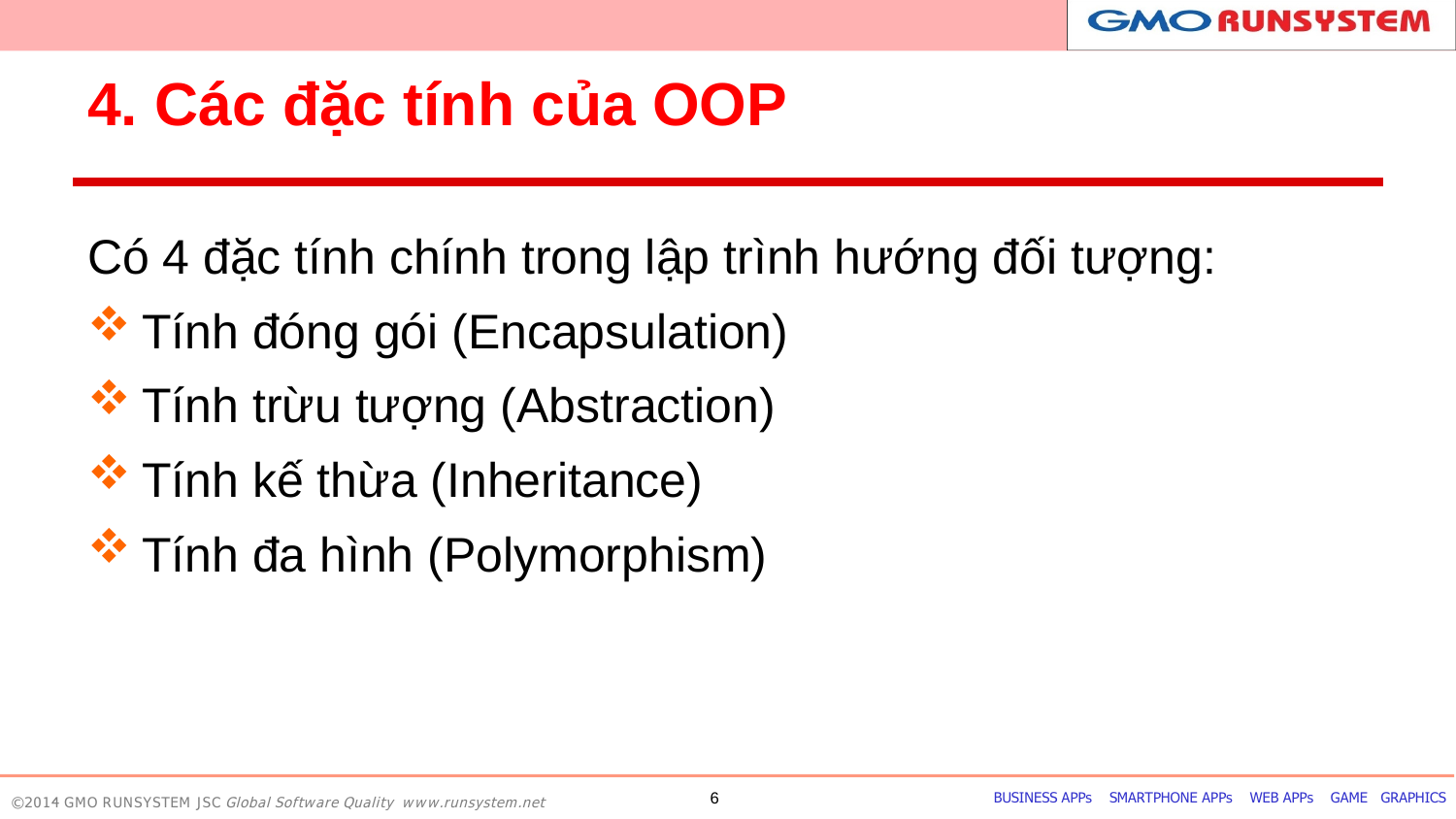

# 4. Các đặc tính của OOP
Có 4 đặc tính chính trong lập trình hướng đối tượng:
Tính đóng gói (Encapsulation)
Tính trừu tượng (Abstraction)
Tính kế thừa (Inheritance)
Tính đa hình (Polymorphism)